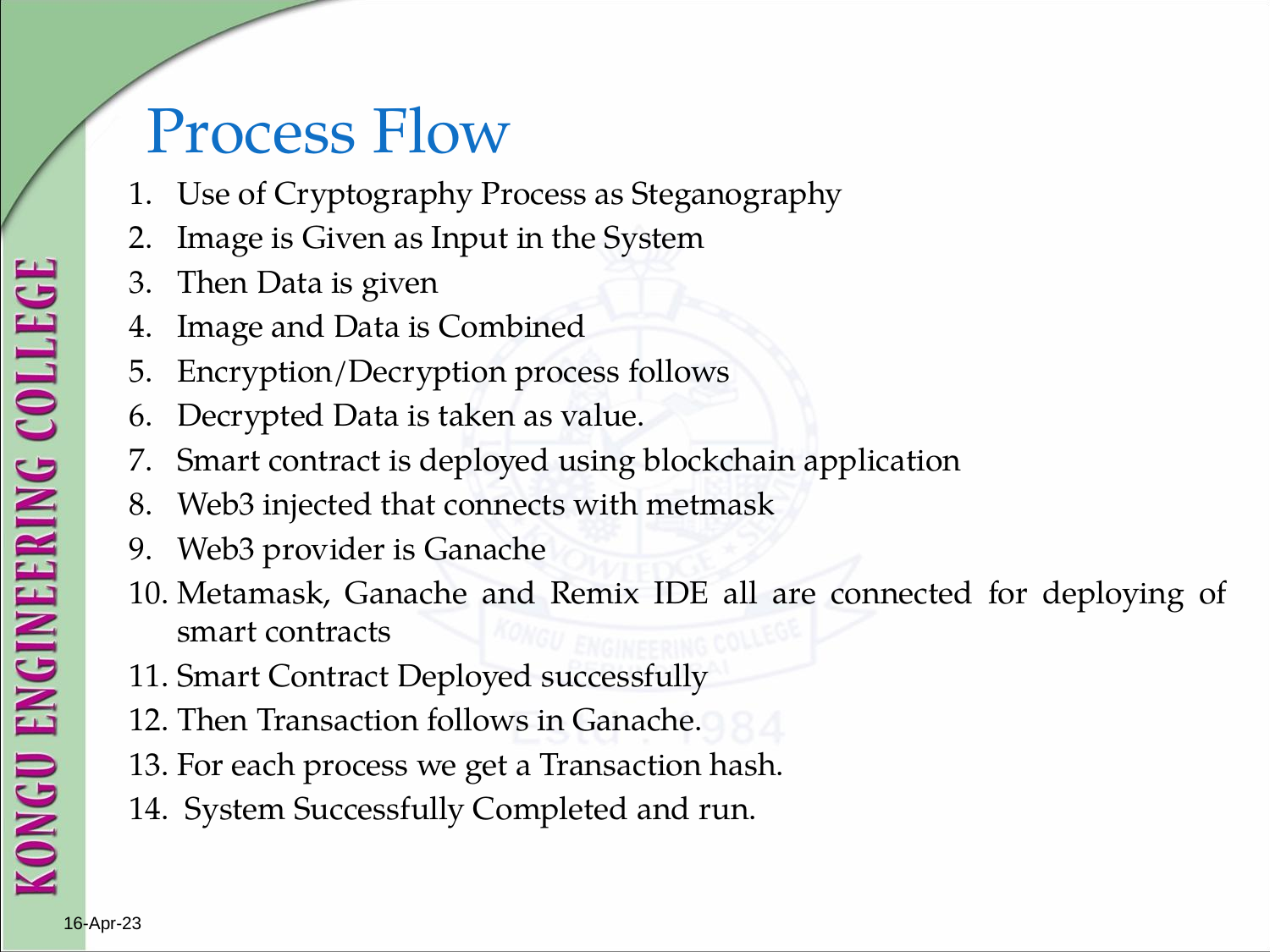

Process Flow
Use of Cryptography Process as Steganography
Image is Given as Input in the System
Then Data is given
Image and Data is Combined
Encryption/Decryption process follows
Decrypted Data is taken as value.
Smart contract is deployed using blockchain application
Web3 injected that connects with metmask
Web3 provider is Ganache
Metamask, Ganache and Remix IDE all are connected for deploying of smart contracts
Smart Contract Deployed successfully
Then Transaction follows in Ganache.
For each process we get a Transaction hash.
 System Successfully Completed and run.

16-Apr-23